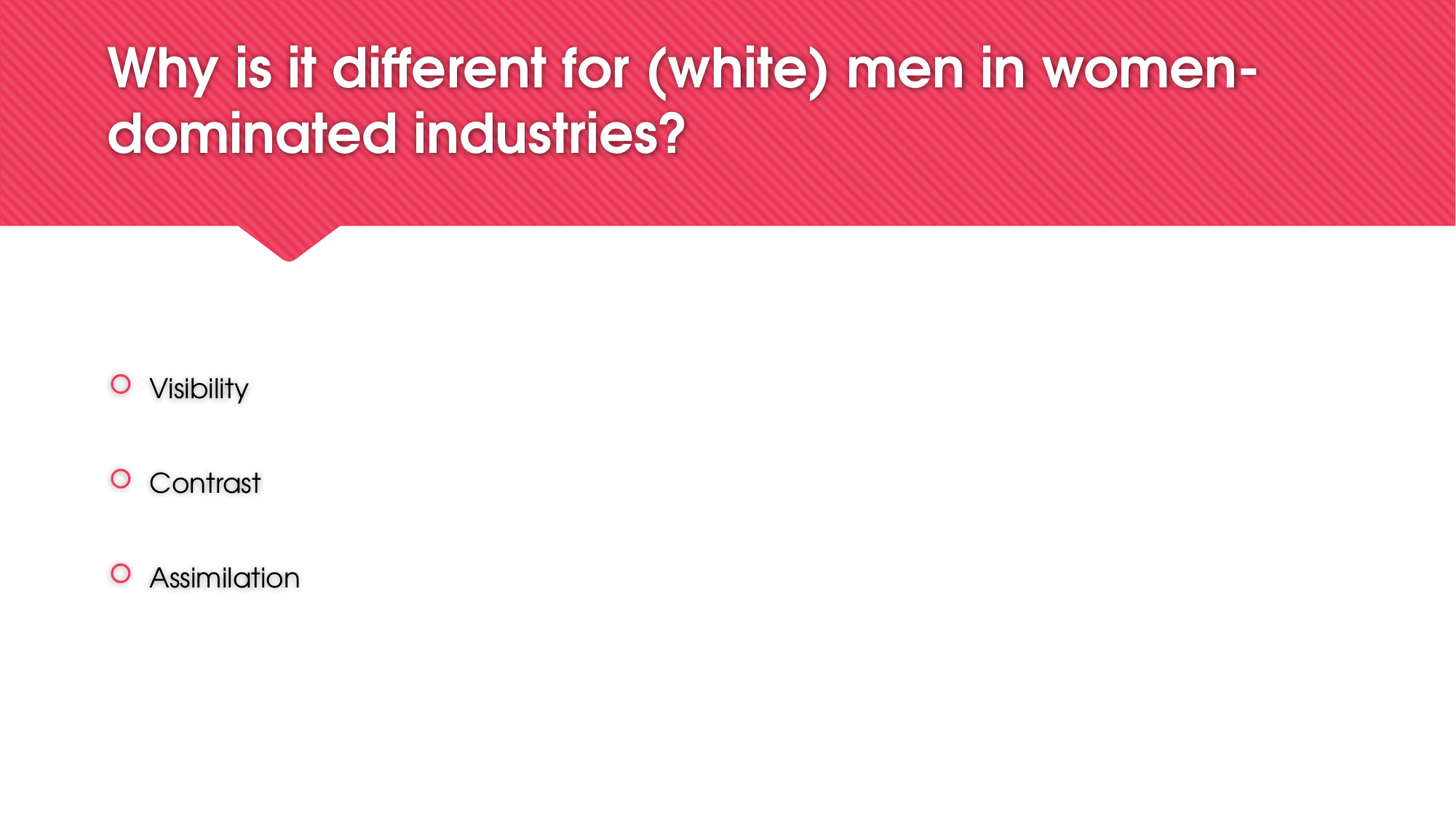

# Why is it different for (white) men in women-dominated industries?
Visibility

Contrast

Assimilation